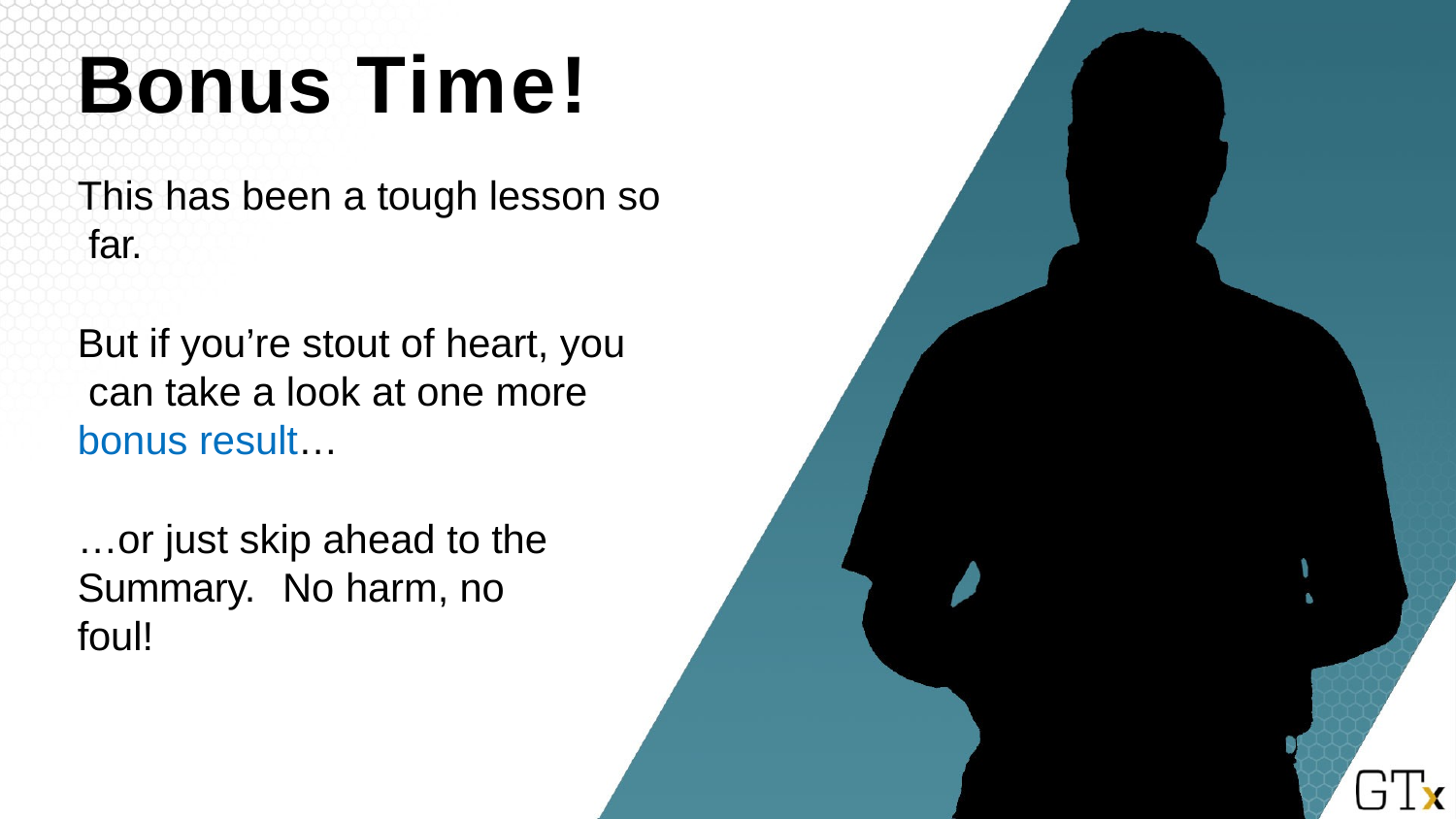

# Bonus Time!
This has been a tough lesson so  far.

But if you’re stout of heart, you  can take a look at one more  bonus result…

…or just skip ahead to the  Summary.	No harm, no foul!